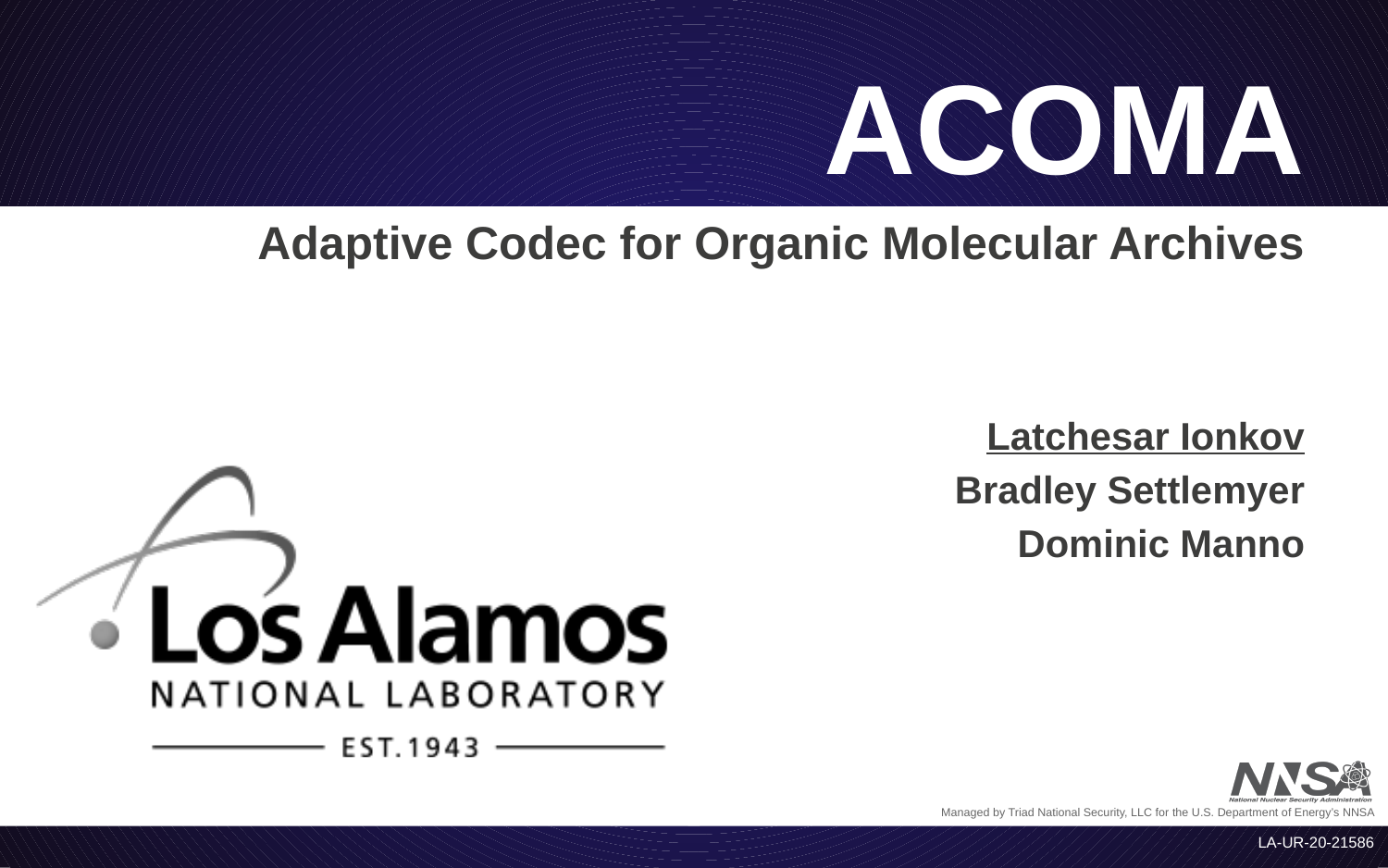

# ACOMA
Adaptive Codec for Organic Molecular Archives
Latchesar Ionkov
Bradley Settlemyer
Dominic Manno

LA-UR-20-21586